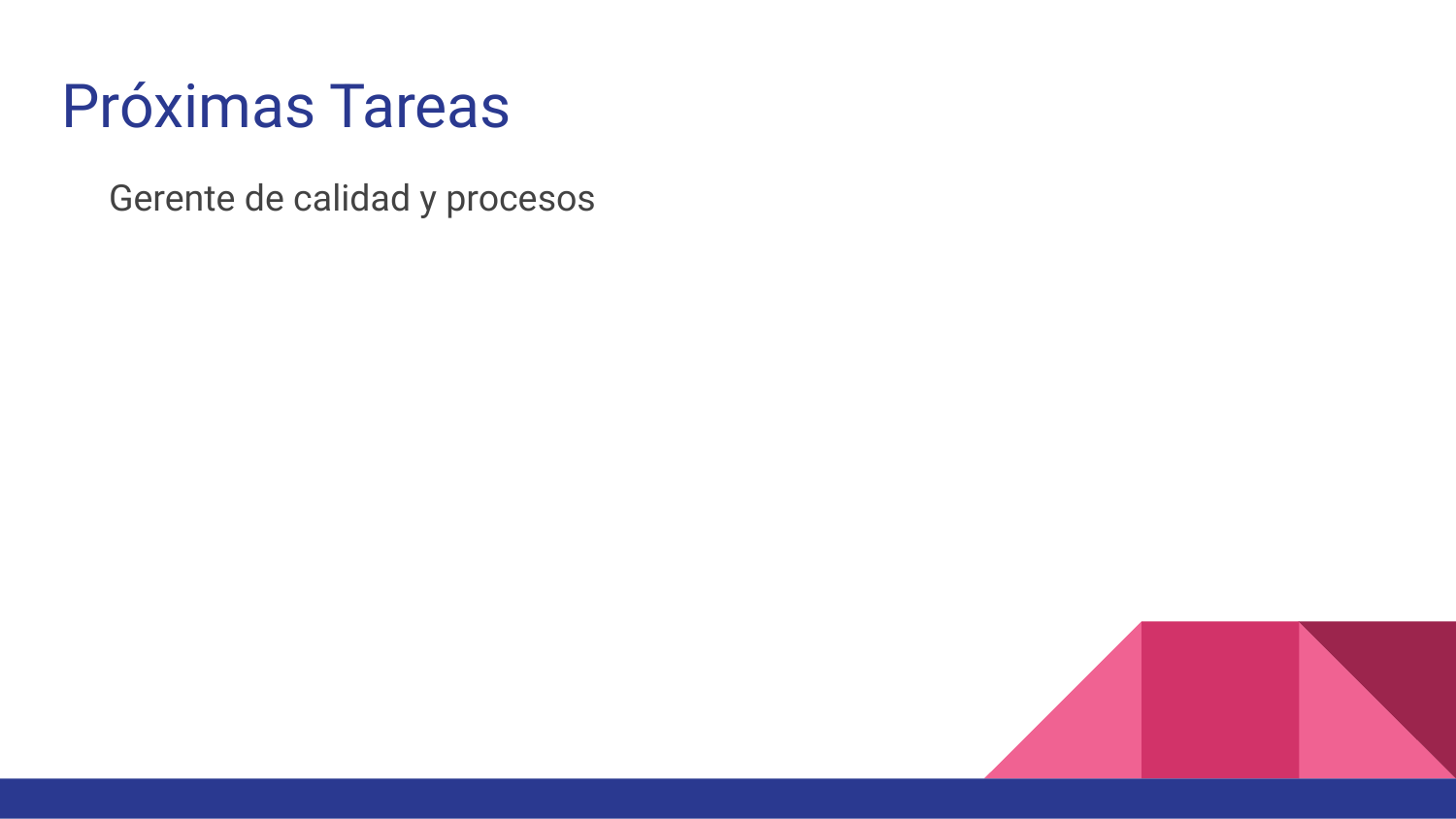

# Próximas Tareas
Gerente de calidad y procesos